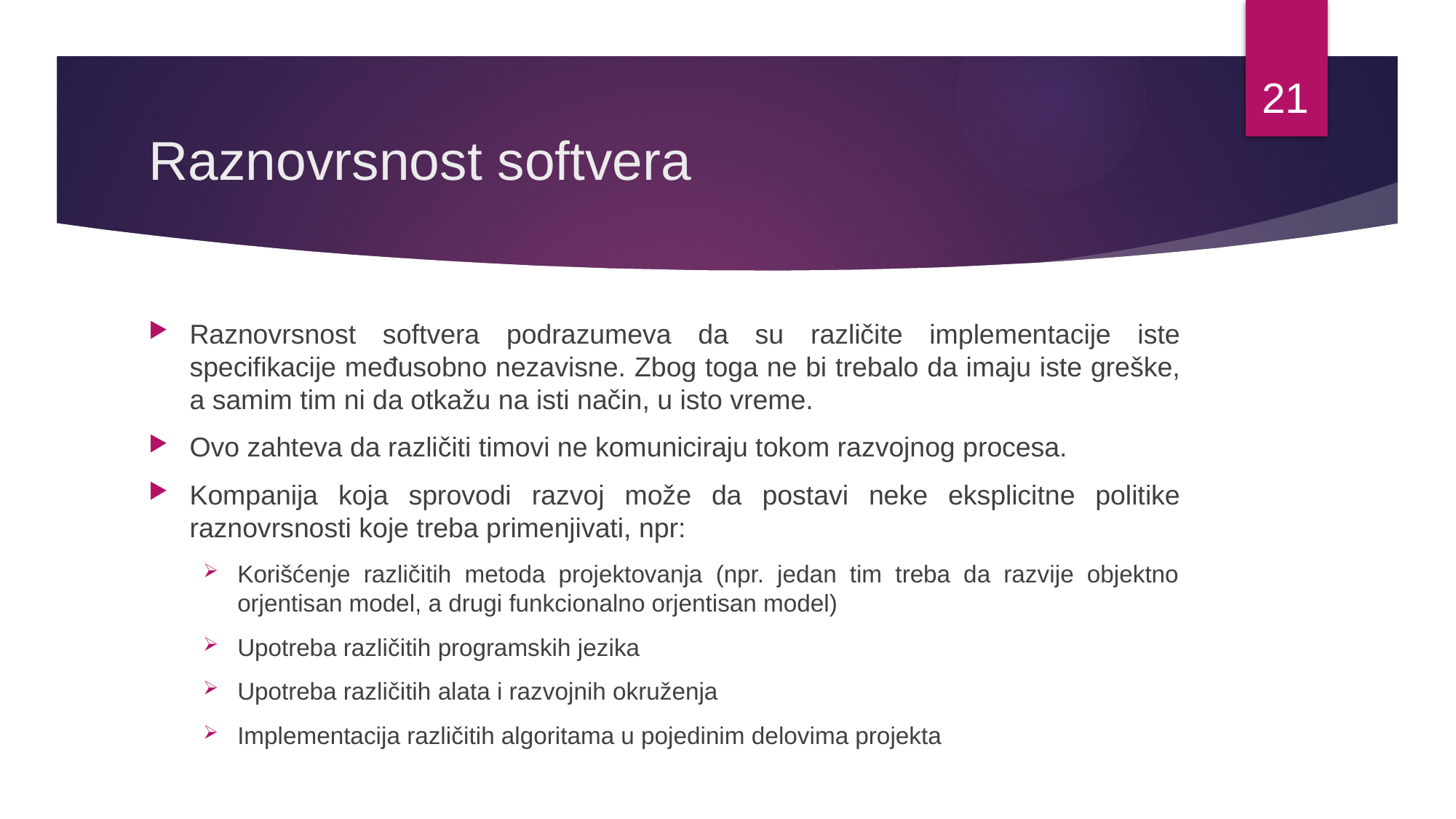

21
# Raznovrsnost softvera
Raznovrsnost softvera podrazumeva da su različite implementacije iste specifikacije međusobno nezavisne. Zbog toga ne bi trebalo da imaju iste greške, a samim tim ni da otkažu na isti način, u isto vreme.
Ovo zahteva da različiti timovi ne komuniciraju tokom razvojnog procesa.
Kompanija koja sprovodi razvoj može da postavi neke eksplicitne politike raznovrsnosti koje treba primenjivati, npr:
Korišćenje različitih metoda projektovanja (npr. jedan tim treba da razvije objektno orjentisan model, a drugi funkcionalno orjentisan model)
Upotreba različitih programskih jezika
Upotreba različitih alata i razvojnih okruženja
Implementacija različitih algoritama u pojedinim delovima projekta